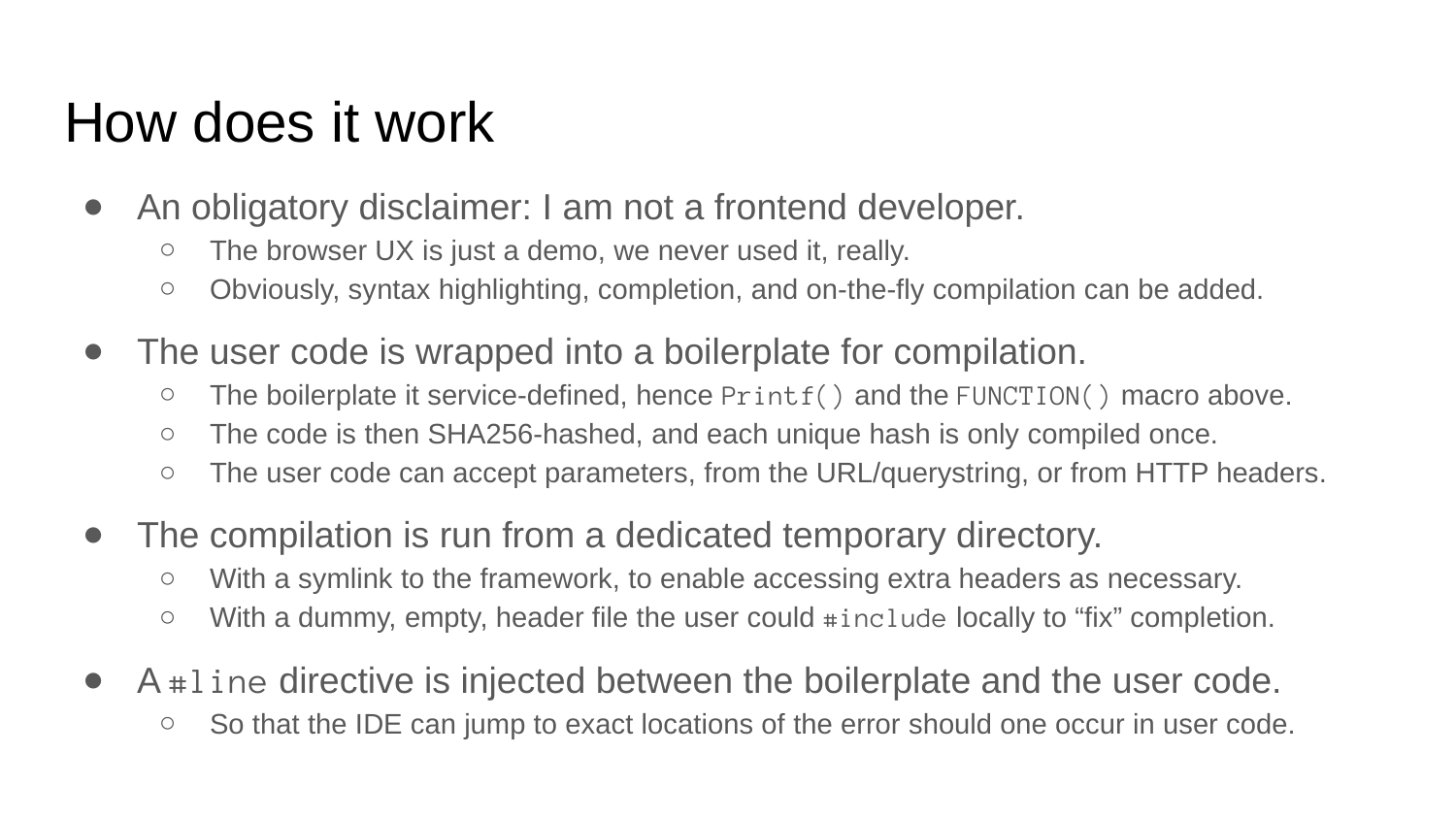

# How does it work
An obligatory disclaimer: I am not a frontend developer.
The browser UX is just a demo, we never used it, really.
Obviously, syntax highlighting, completion, and on-the-fly compilation can be added.
The user code is wrapped into a boilerplate for compilation.
The boilerplate it service-defined, hence Printf() and the FUNCTION() macro above.
The code is then SHA256-hashed, and each unique hash is only compiled once.
The user code can accept parameters, from the URL/querystring, or from HTTP headers.
The compilation is run from a dedicated temporary directory.
With a symlink to the framework, to enable accessing extra headers as necessary.
With a dummy, empty, header file the user could #include locally to “fix” completion.
A #line directive is injected between the boilerplate and the user code.
So that the IDE can jump to exact locations of the error should one occur in user code.